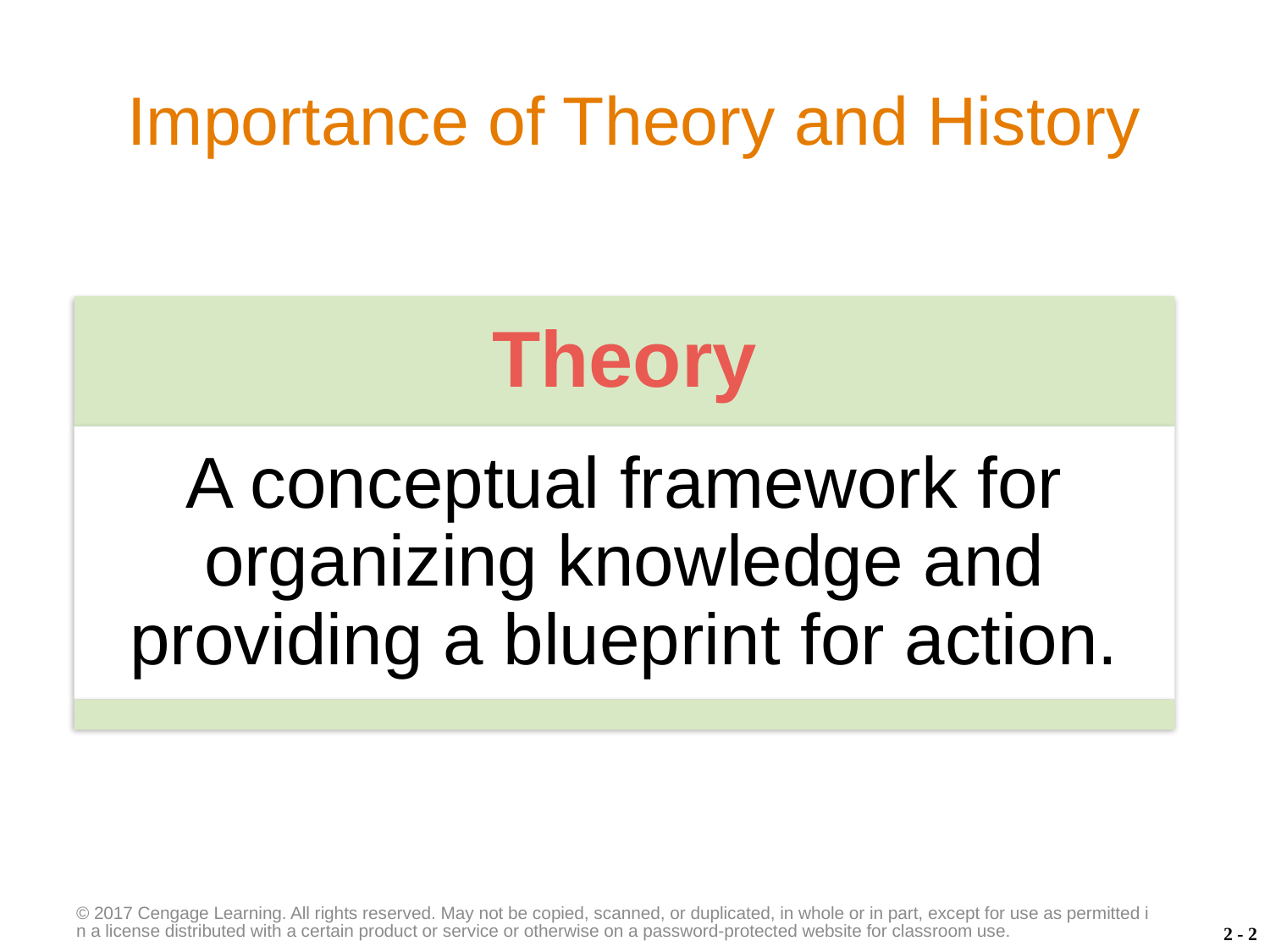

# Importance of Theory and History
Theory
A conceptual framework for organizing knowledge and providing a blueprint for action.
© 2017 Cengage Learning. All rights reserved. May not be copied, scanned, or duplicated, in whole or in part, except for use as permitted in a license distributed with a certain product or service or otherwise on a password-protected website for classroom use.